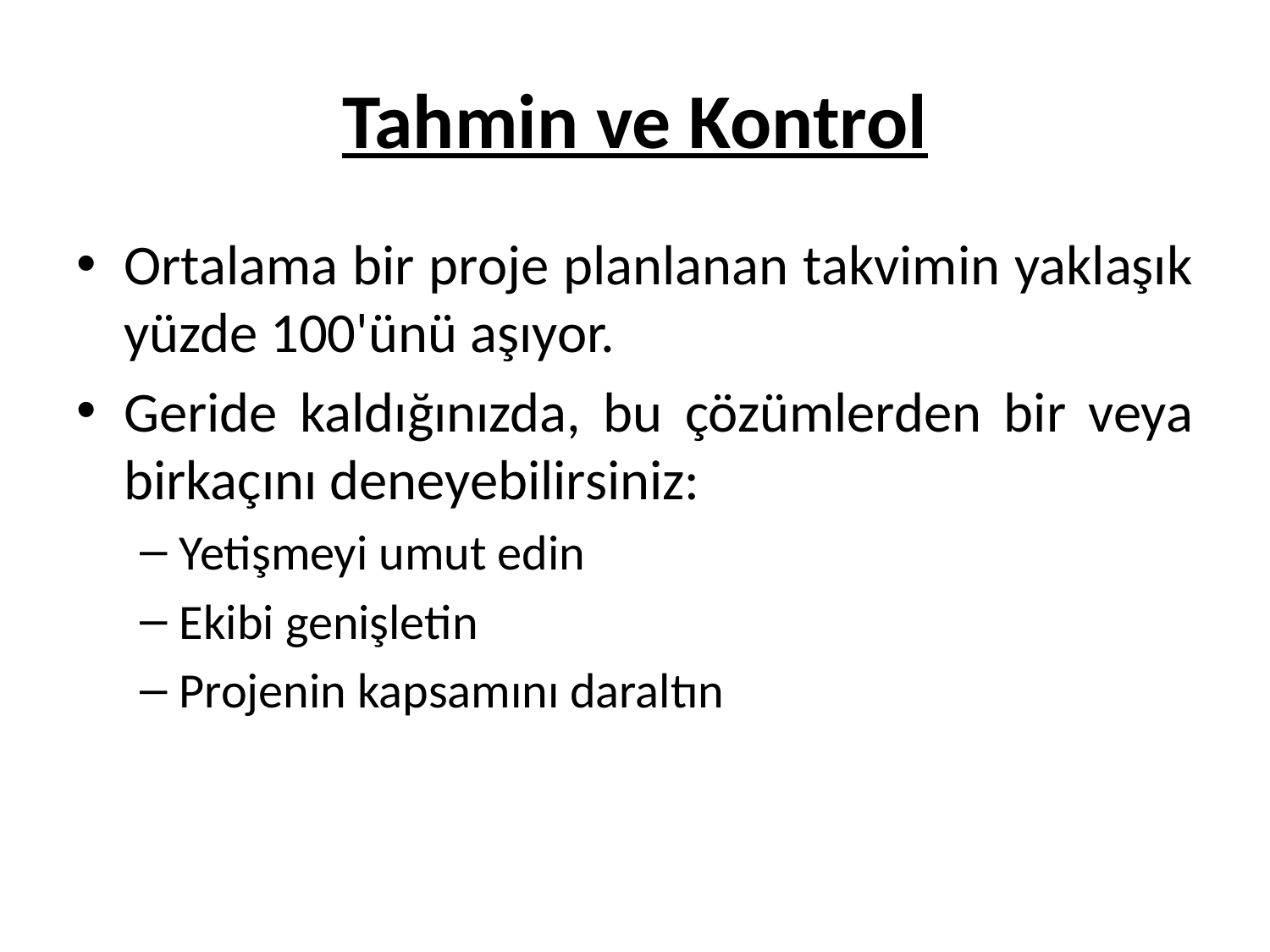

# Tahmin ve Kontrol
Ortalama bir proje planlanan takvimin yaklaşık yüzde 100'ünü aşıyor.
Geride kaldığınızda, bu çözümlerden bir veya birkaçını deneyebilirsiniz:
Yetişmeyi umut edin
Ekibi genişletin
Projenin kapsamını daraltın